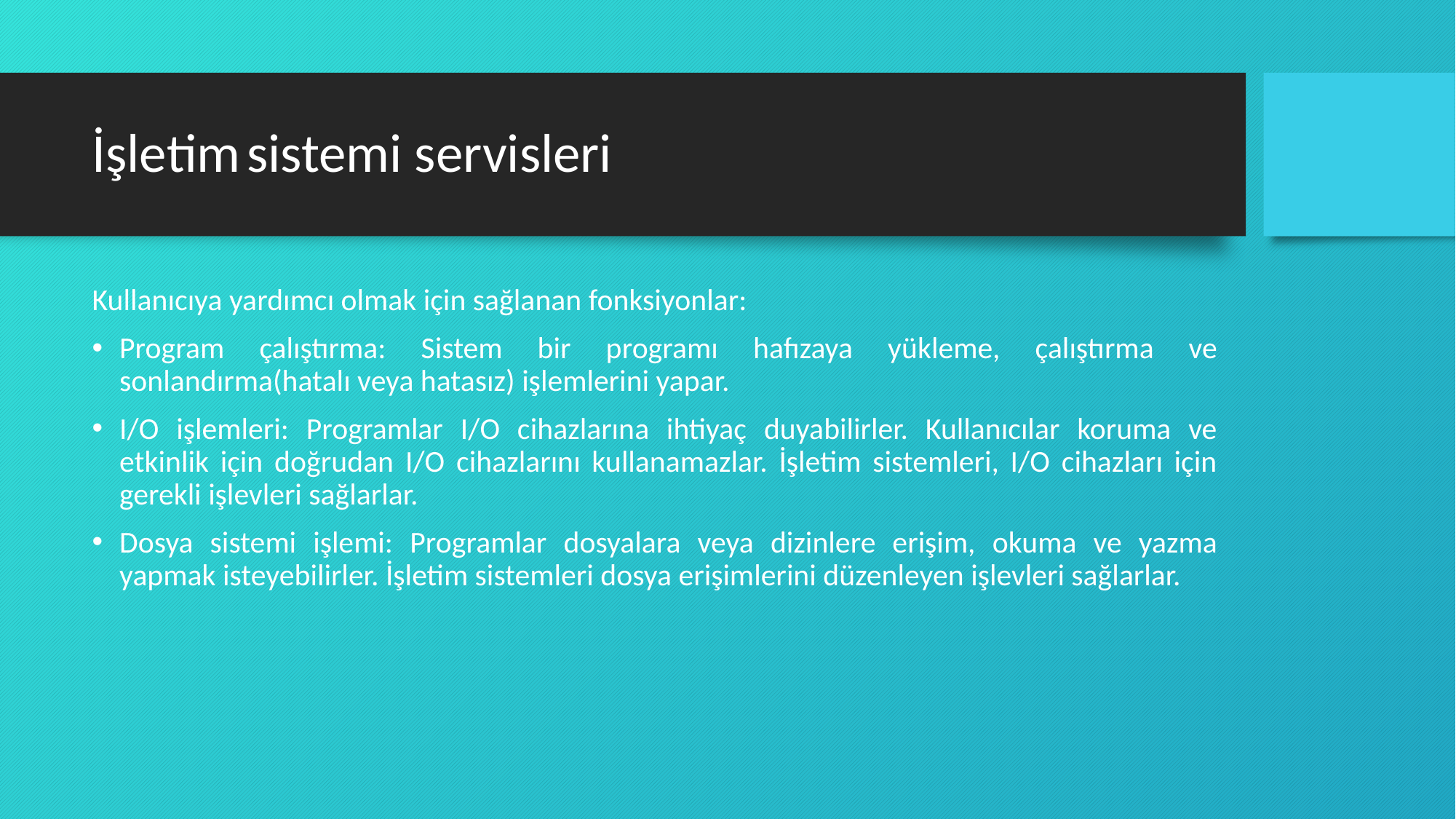

# İşletim sistemi servisleri
Kullanıcıya yardımcı olmak için sağlanan fonksiyonlar:
Program çalıştırma: Sistem bir programı hafızaya yükleme, çalıştırma ve sonlandırma(hatalı veya hatasız) işlemlerini yapar.
I/O işlemleri: Programlar I/O cihazlarına ihtiyaç duyabilirler. Kullanıcılar koruma ve etkinlik için doğrudan I/O cihazlarını kullanamazlar. İşletim sistemleri, I/O cihazları için gerekli işlevleri sağlarlar.
Dosya sistemi işlemi: Programlar dosyalara veya dizinlere erişim, okuma ve yazma yapmak isteyebilirler. İşletim sistemleri dosya erişimlerini düzenleyen işlevleri sağlarlar.